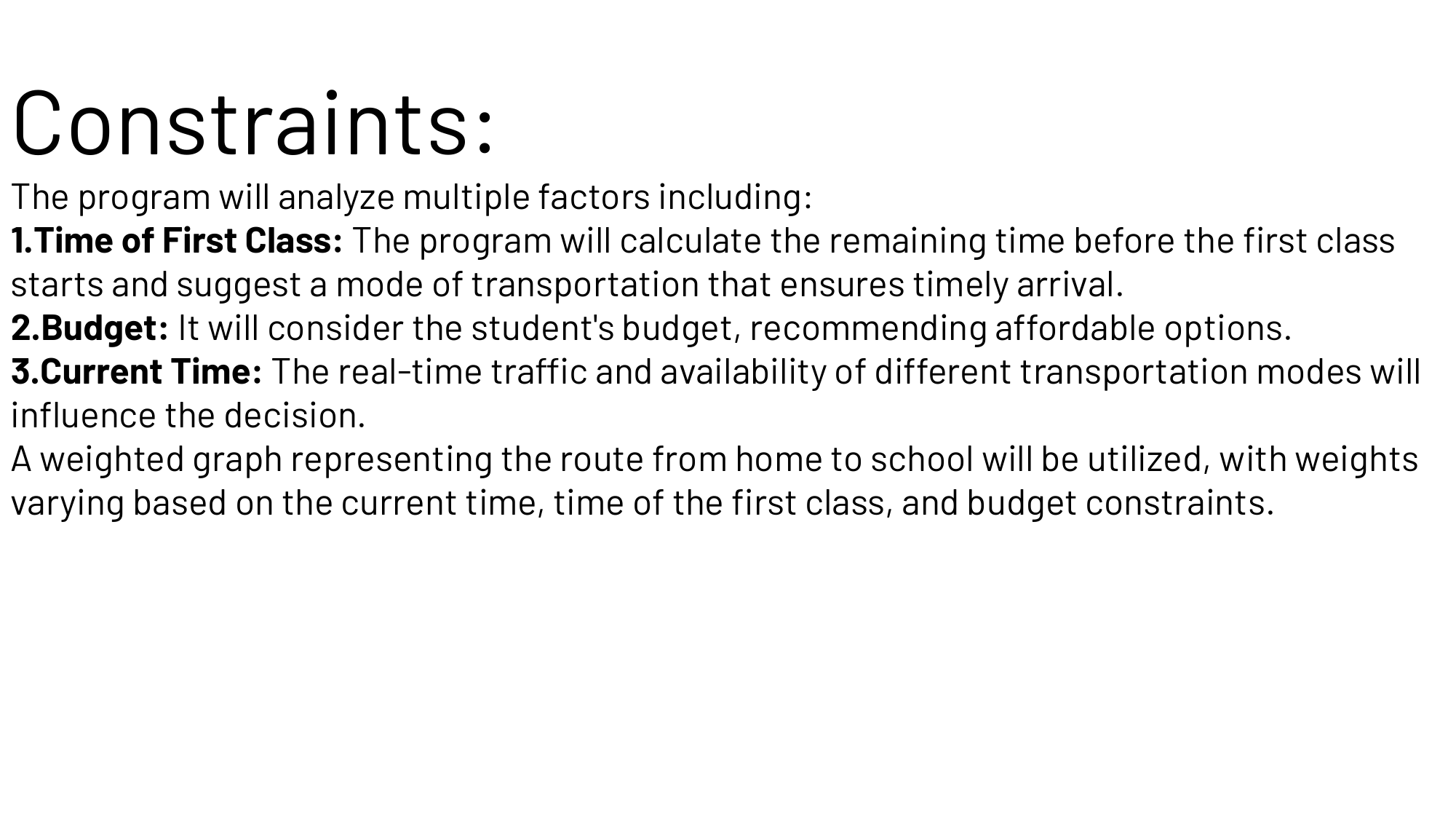

Constraints:
The program will analyze multiple factors including:
Time of First Class: The program will calculate the remaining time before the first class starts and suggest a mode of transportation that ensures timely arrival.
Budget: It will consider the student's budget, recommending affordable options.
Current Time: The real-time traffic and availability of different transportation modes will influence the decision.
A weighted graph representing the route from home to school will be utilized, with weights varying based on the current time, time of the first class, and budget constraints.